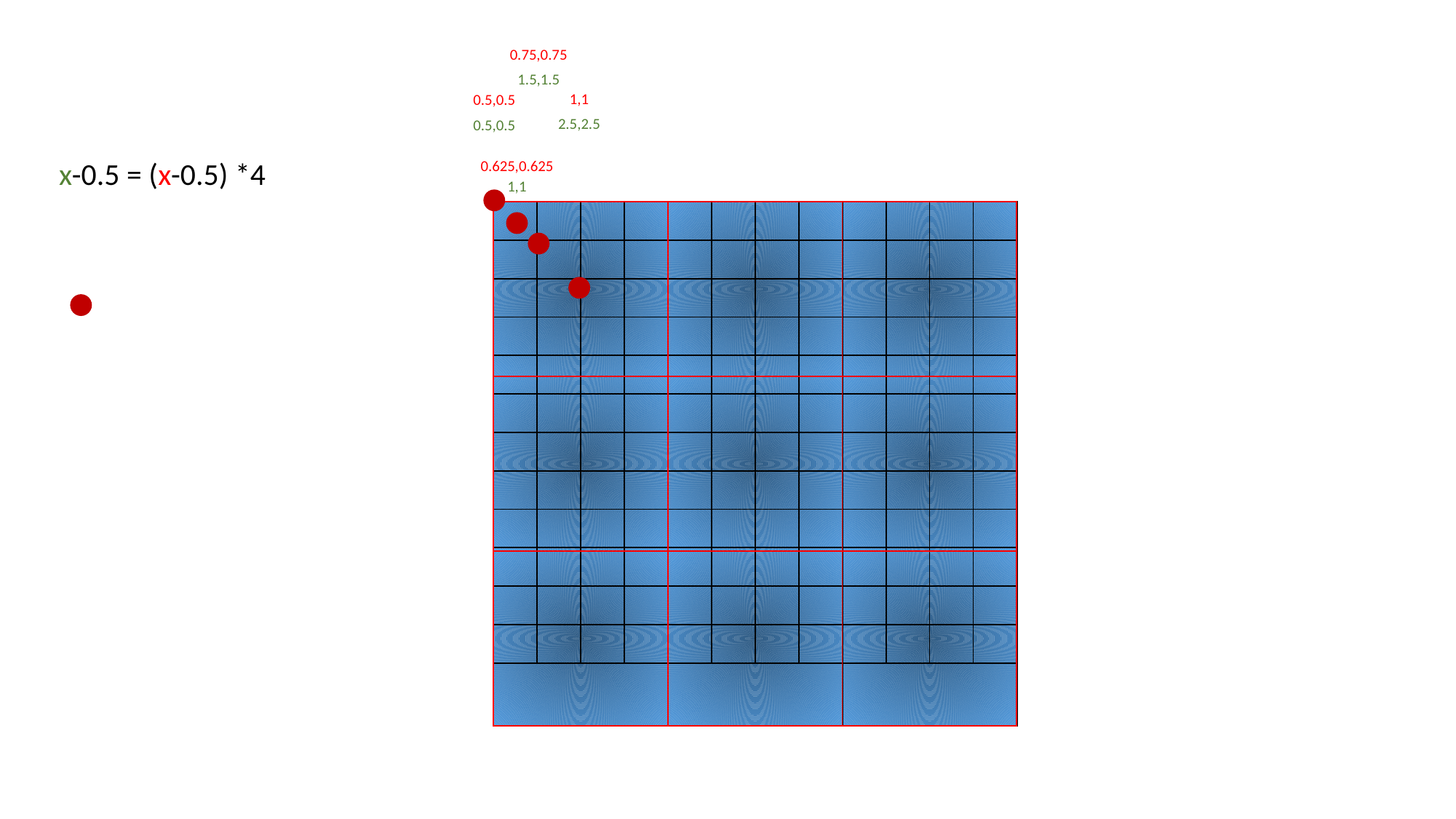

0.75,0.75
1.5,1.5

1,1
2.5,2.5

0.5,0.5
0.5,0.5

x-0.5 = (x-0.5) *4
0.625,0.625
1,1

|  |  |  |
| --- | --- | --- |
|  |  |  |
|  |  |  |
|  |  |  |
| --- | --- | --- |
|  |  |  |
|  |  |  |
|  |  |  |  |  |  |  |  |  |  |  |  |
| --- | --- | --- | --- | --- | --- | --- | --- | --- | --- | --- | --- |
|  |  |  |  |  |  |  |  |  |  |  |  |
|  |  |  |  |  |  |  |  |  |  |  |  |
|  |  |  |  |  |  |  |  |  |  |  |  |
|  |  |  |  |  |  |  |  |  |  |  |  |
|  |  |  |  |  |  |  |  |  |  |  |  |
|  |  |  |  |  |  |  |  |  |  |  |  |
|  |  |  |  |  |  |  |  |  |  |  |  |
|  |  |  |  |  |  |  |  |  |  |  |  |
|  |  |  |  |  |  |  |  |  |  |  |  |
|  |  |  |  |  |  |  |  |  |  |  |  |
|  |  |  |  |  |  |  |  |  |  |  |  |